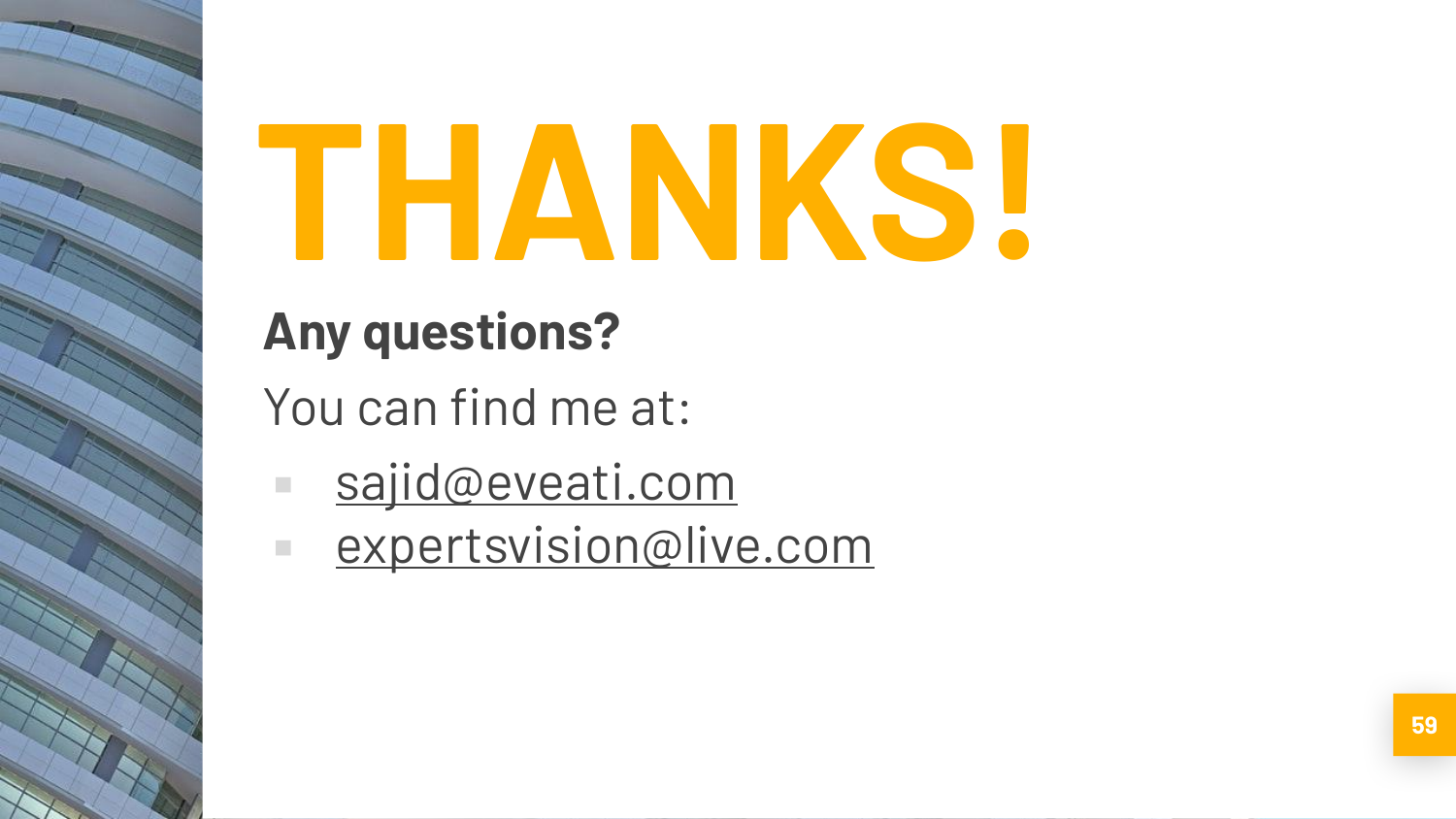

THANKS!
Any questions?
You can find me at:
sajid@eveati.com
expertsvision@live.com
59